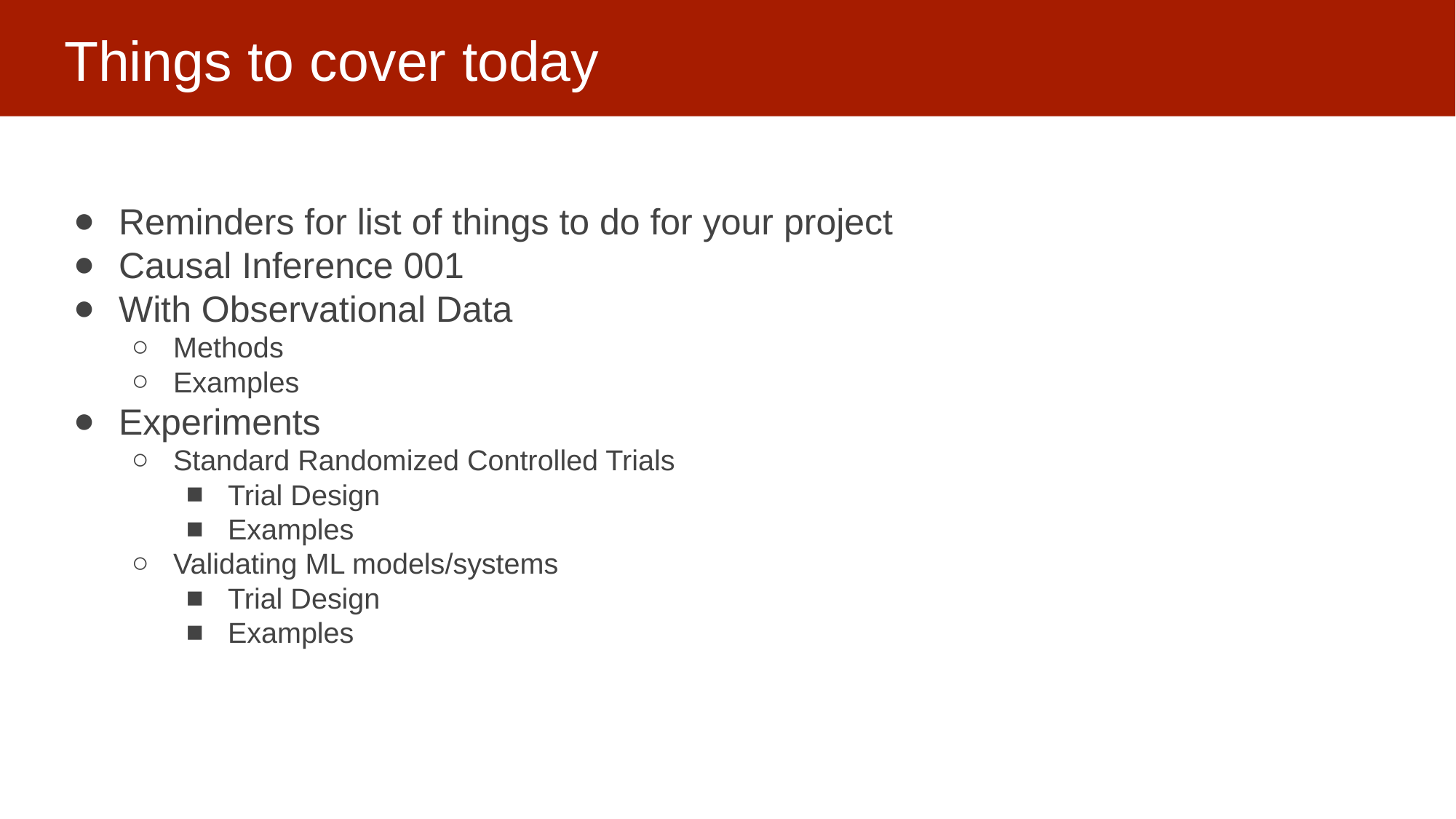

# Things to cover today
Reminders for list of things to do for your project
Causal Inference 001
With Observational Data
Methods
Examples
Experiments
Standard Randomized Controlled Trials
Trial Design
Examples
Validating ML models/systems
Trial Design
Examples